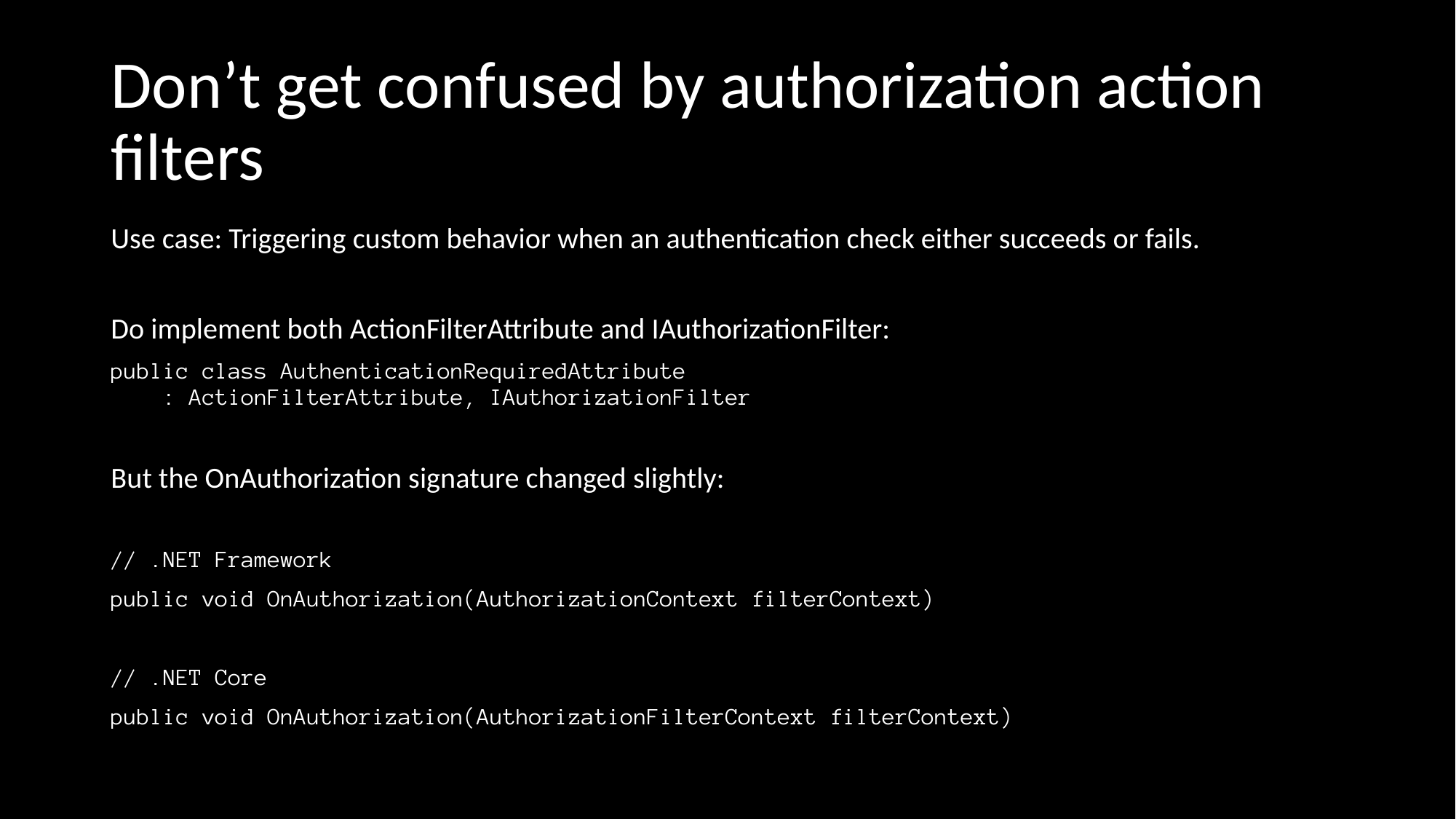

# Don’t get confused by authorization action filters
Use case: Triggering custom behavior when an authentication check either succeeds or fails.

Do implement both ActionFilterAttribute and IAuthorizationFilter:
public class AuthenticationRequiredAttribute
    : ActionFilterAttribute, IAuthorizationFilter

But the OnAuthorization signature changed slightly:

// .NET Framework
public void OnAuthorization(AuthorizationContext filterContext)

// .NET Core
public void OnAuthorization(AuthorizationFilterContext filterContext)